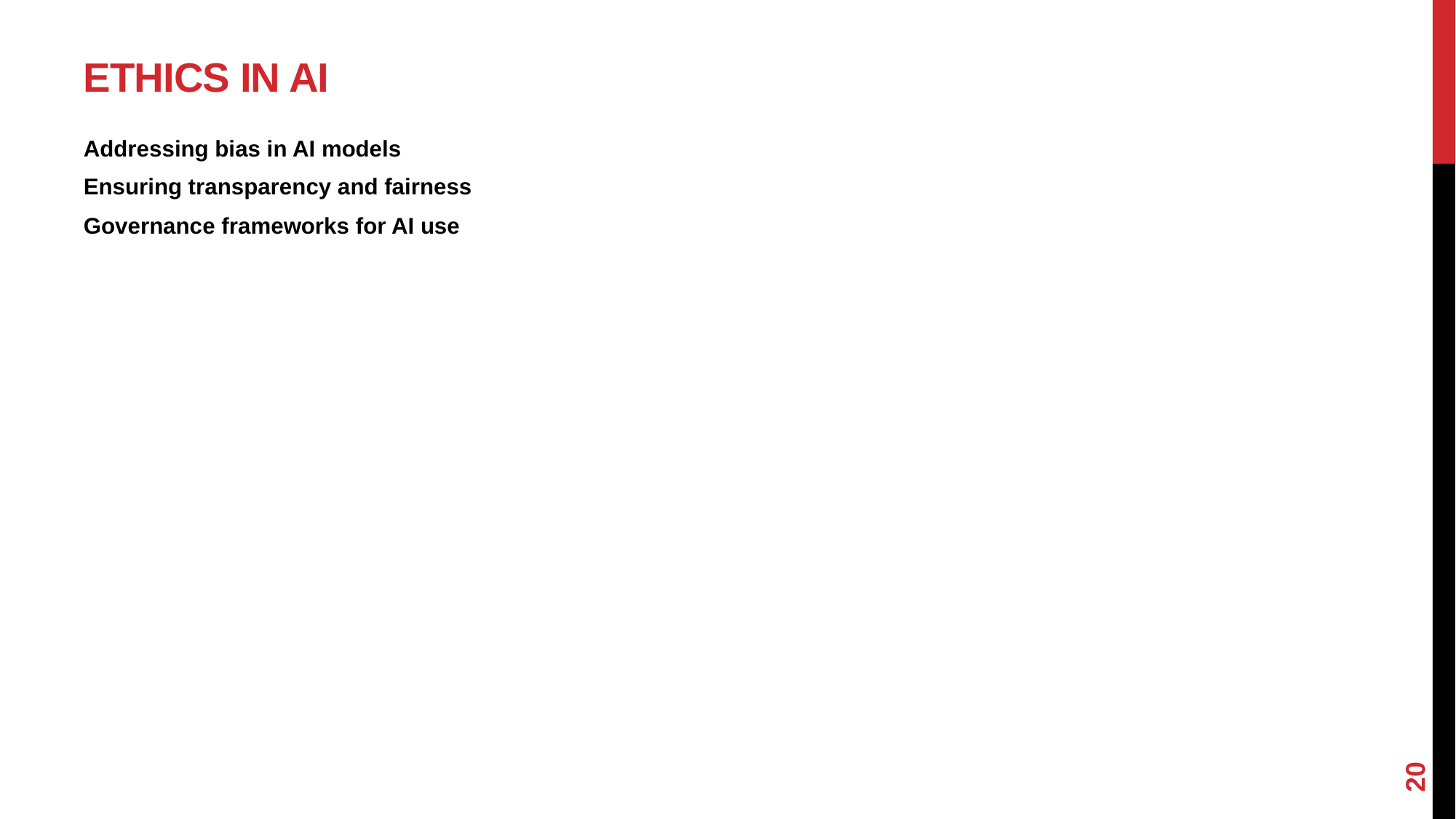

# Ethics in AI
Addressing bias in AI models
Ensuring transparency and fairness
Governance frameworks for AI use
20